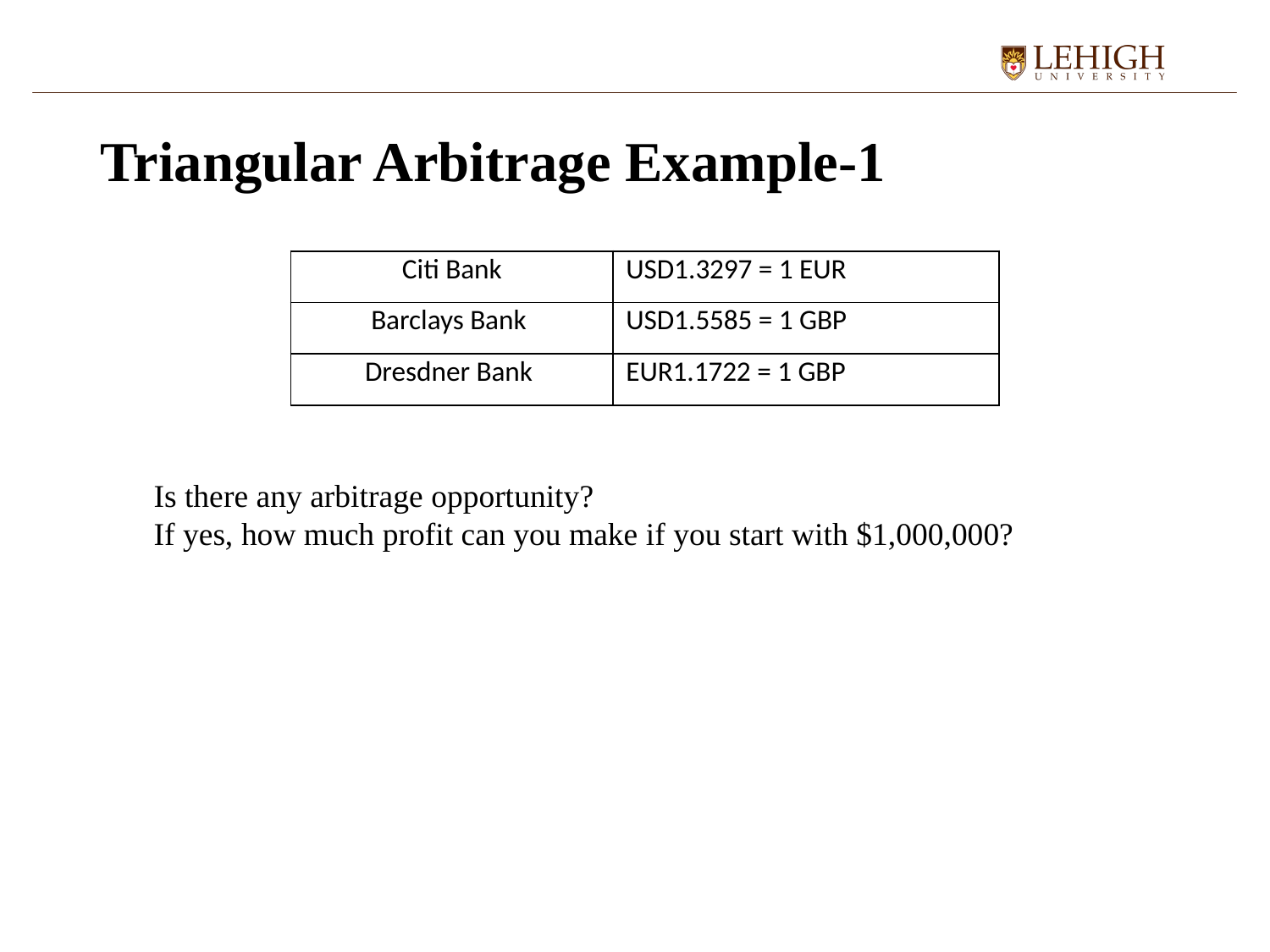

# Triangular Arbitrage Example-1
| Citi Bank | USD1.3297 = 1 EUR |
| --- | --- |
| Barclays Bank | USD1.5585 = 1 GBP |
| Dresdner Bank | EUR1.1722 = 1 GBP |
Is there any arbitrage opportunity?
If yes, how much profit can you make if you start with $1,000,000?